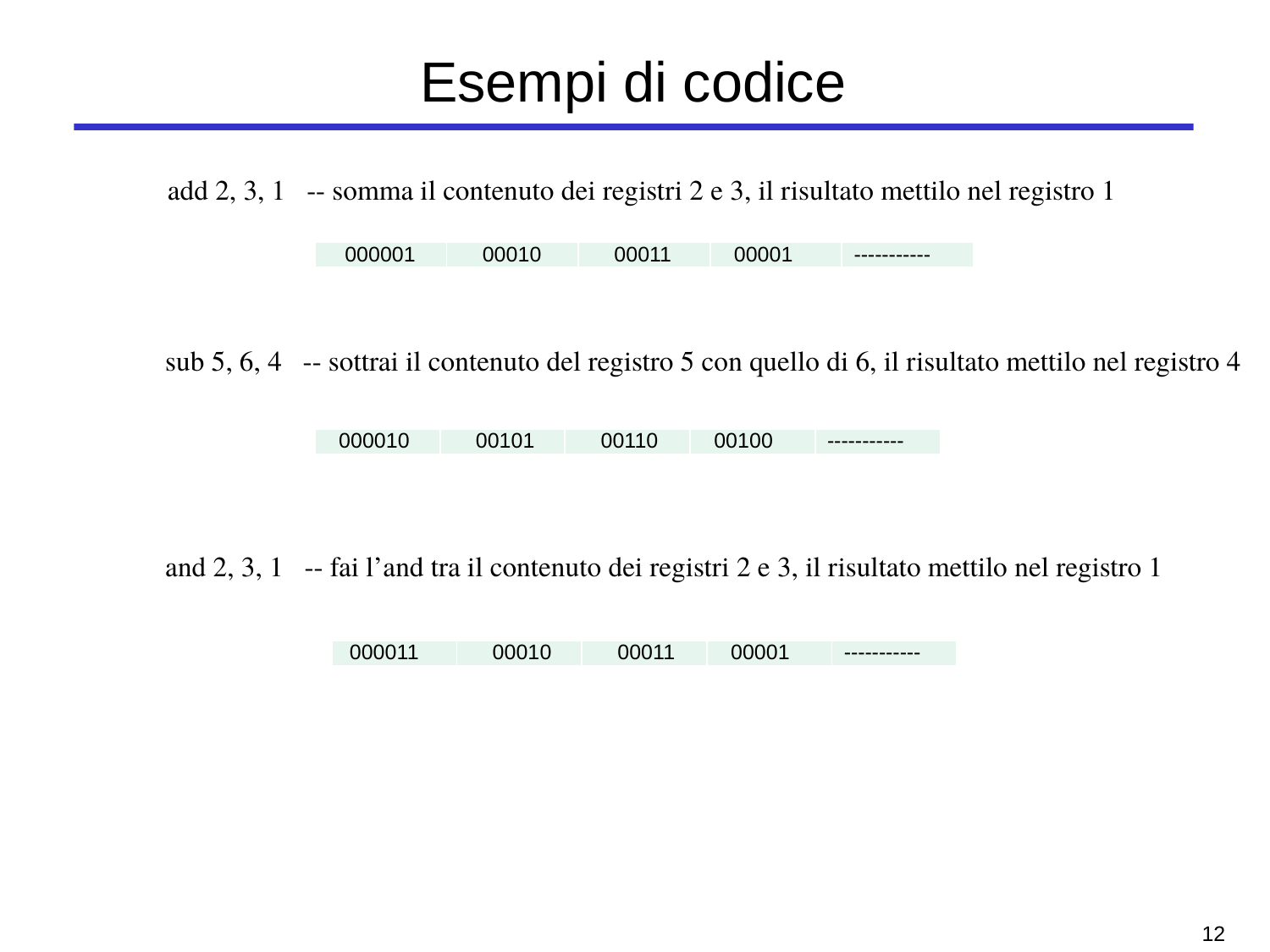

# Esempi di codice
add 2, 3, 1   -- somma il contenuto dei registri 2 e 3, il risultato mettilo nel registro 1

| 000001 | 00010 | 00011 | 00001 | ----------- |
| --- | --- | --- | --- | --- |
sub 5, 6, 4   -- sottrai il contenuto del registro 5 con quello di 6, il risultato mettilo nel registro 4

| 000010 | 00101 | 00110 | 00100 | ----------- |
| --- | --- | --- | --- | --- |
and 2, 3, 1   -- fai l’and tra il contenuto dei registri 2 e 3, il risultato mettilo nel registro 1

| 000011 | 00010 | 00011 | 00001 | ----------- |
| --- | --- | --- | --- | --- |

12